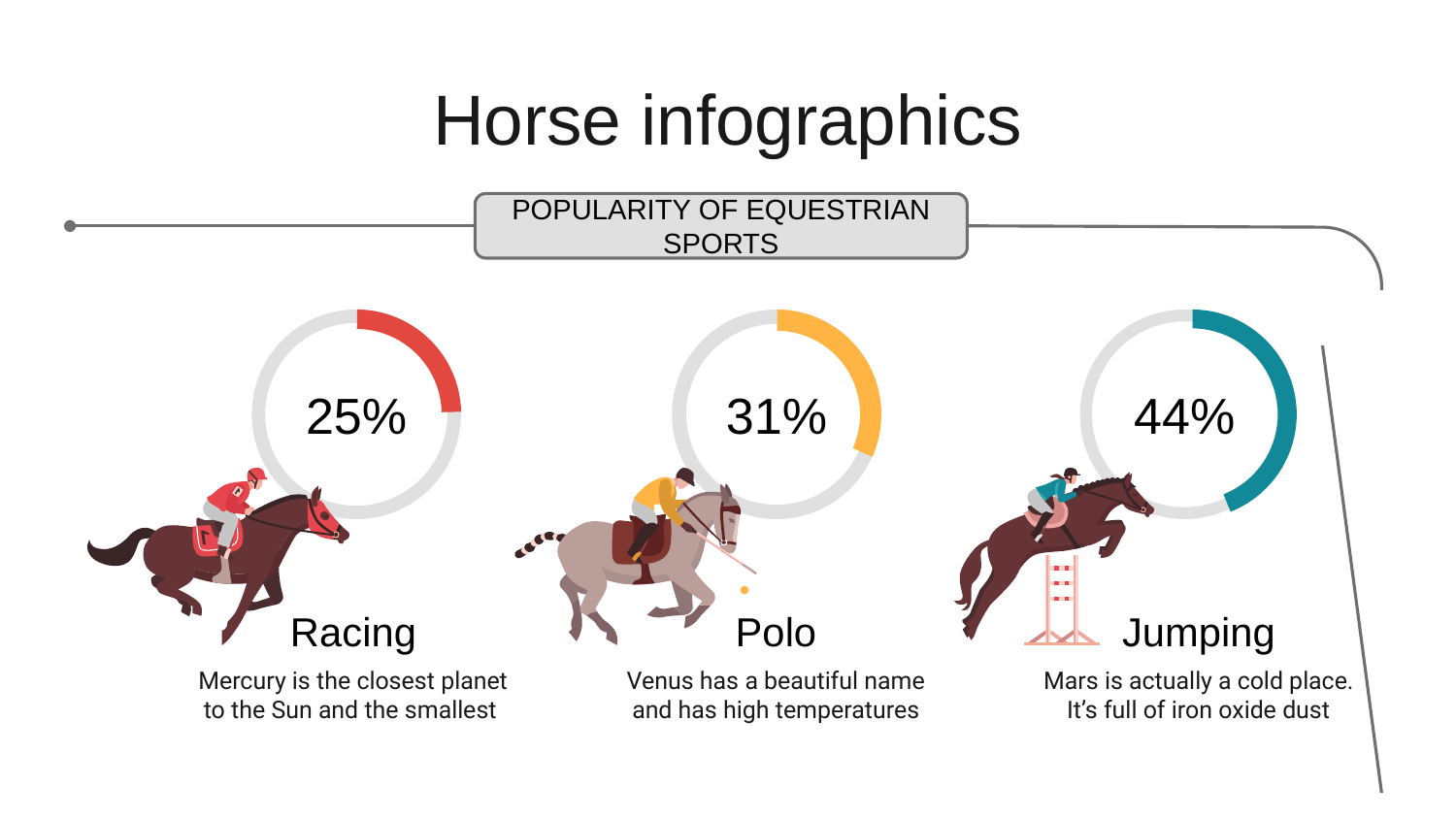

# Horse infographics
POPULARITY OF EQUESTRIAN SPORTS

25%
31%
44%

Racing
Mercury is the closest planet to the Sun and the smallest
Polo
Venus has a beautiful name and has high temperatures
Jumping
Mars is actually a cold place. It’s full of iron oxide dust